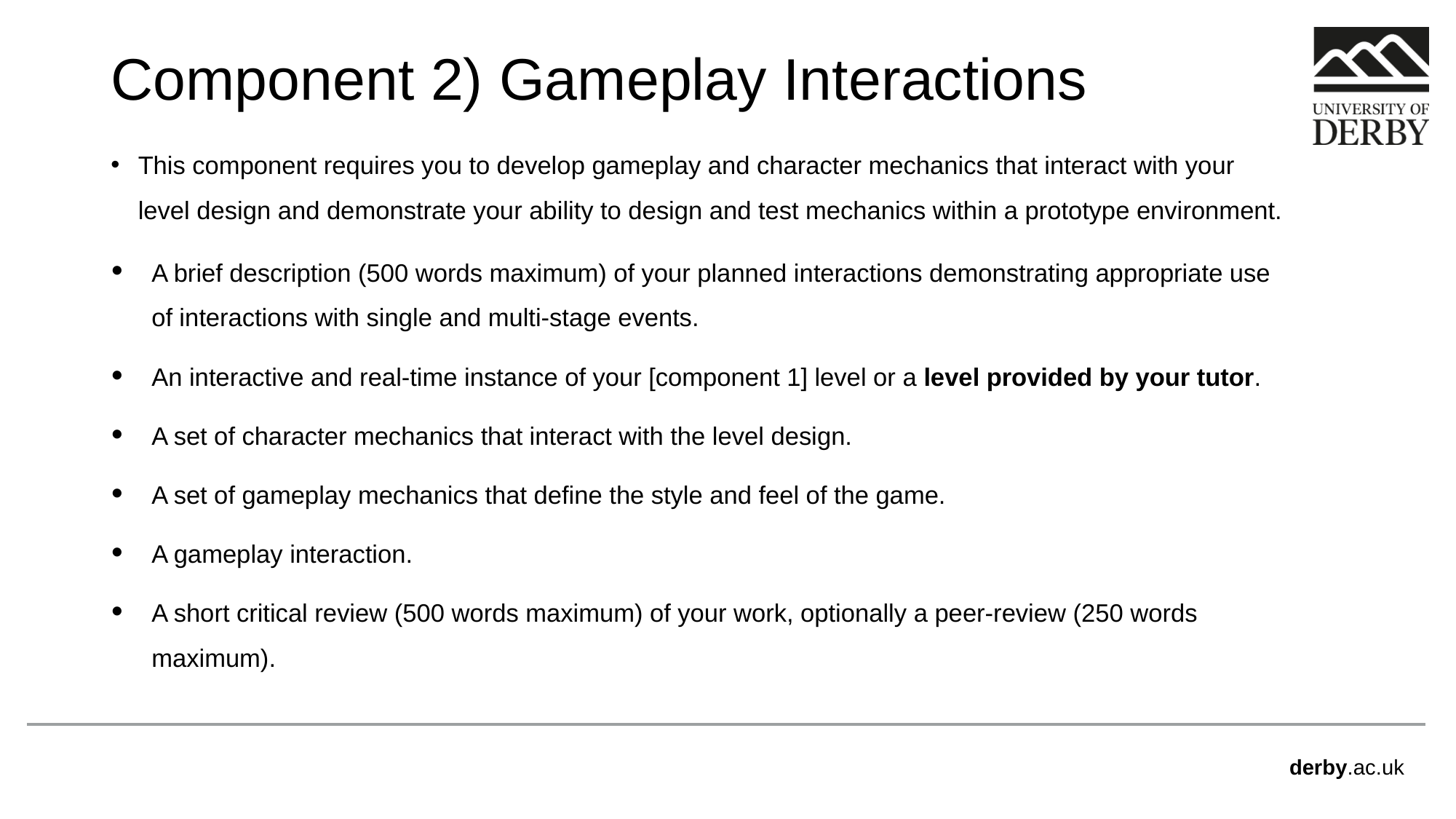

# Component 2) Gameplay Interactions
This component requires you to develop gameplay and character mechanics that interact with your level design and demonstrate your ability to design and test mechanics within a prototype environment.
A brief description (500 words maximum) of your planned interactions demonstrating appropriate use of interactions with single and multi-stage events.
An interactive and real-time instance of your [component 1] level or a level provided by your tutor.
A set of character mechanics that interact with the level design.
A set of gameplay mechanics that define the style and feel of the game.
A gameplay interaction.
A short critical review (500 words maximum) of your work, optionally a peer-review (250 words maximum).